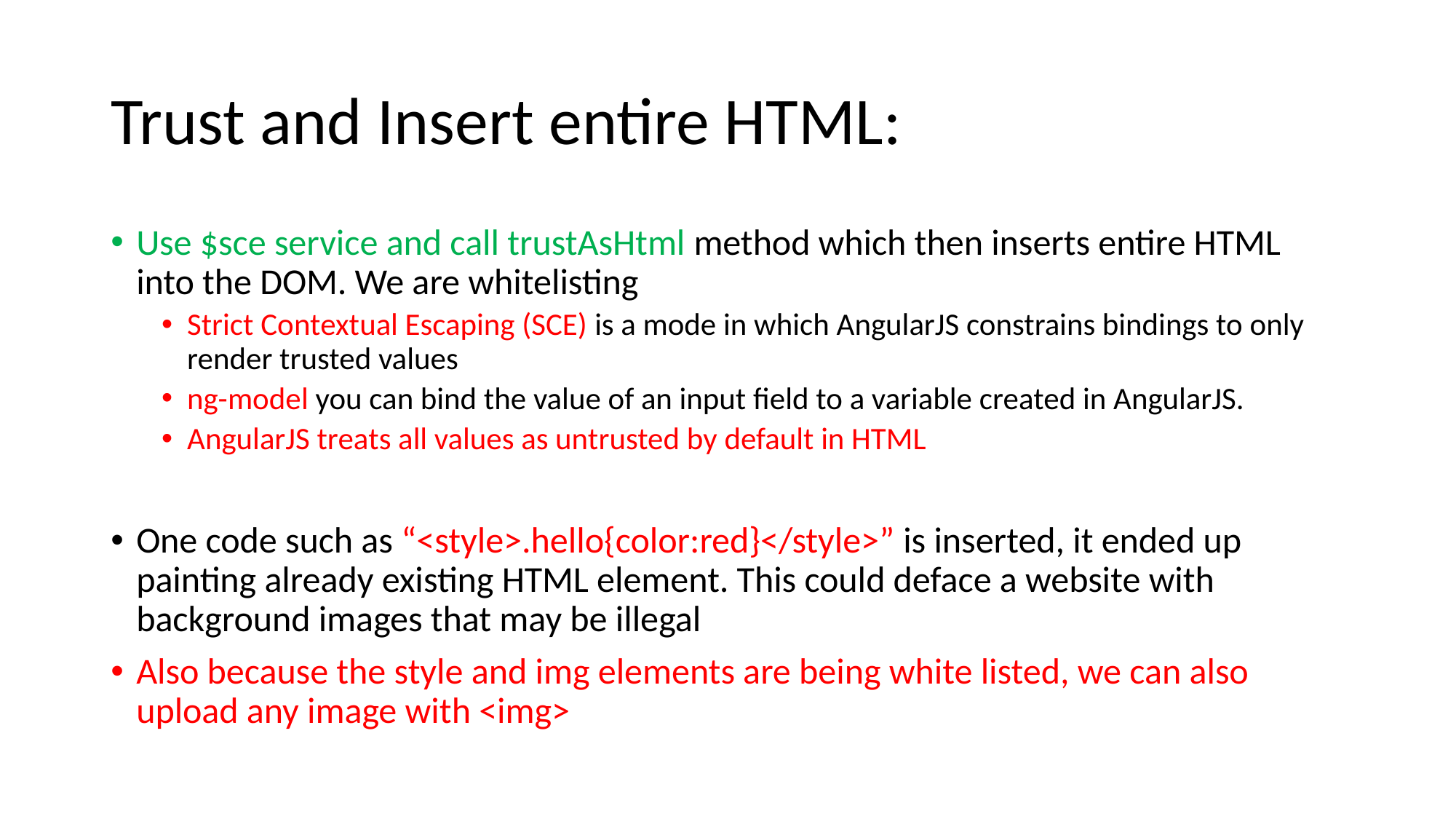

# Trust and Insert entire HTML:
Use $sce service and call trustAsHtml method which then inserts entire HTML into the DOM. We are whitelisting
Strict Contextual Escaping (SCE) is a mode in which AngularJS constrains bindings to only render trusted values
ng-model you can bind the value of an input field to a variable created in AngularJS.
AngularJS treats all values as untrusted by default in HTML

One code such as “<style>.hello{color:red}</style>” is inserted, it ended up painting already existing HTML element. This could deface a website with background images that may be illegal
Also because the style and img elements are being white listed, we can also upload any image with <img>